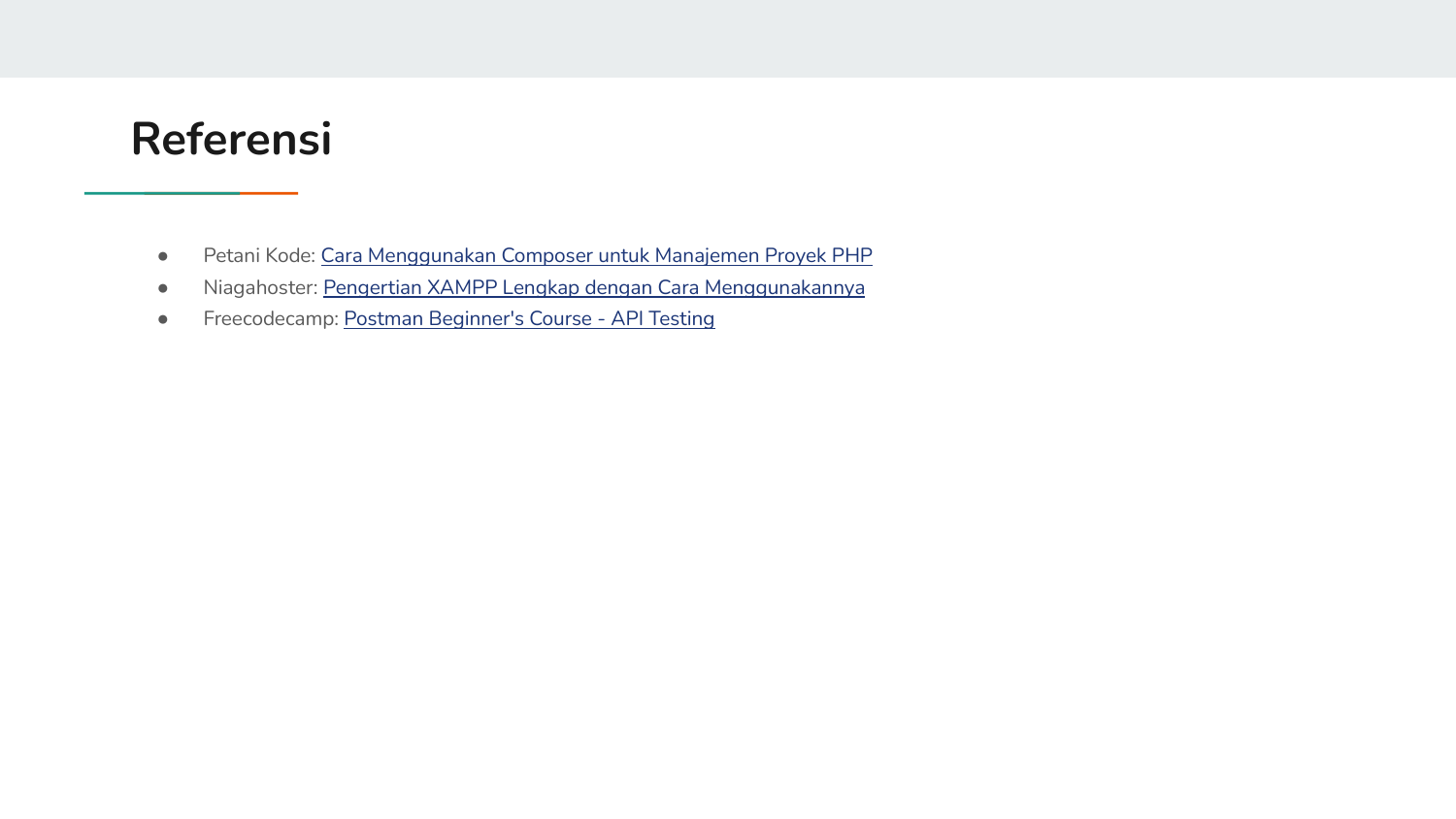

# Referensi
Petani Kode: Cara Menggunakan Composer untuk Manajemen Proyek PHP
Niagahoster: Pengertian XAMPP Lengkap dengan Cara Menggunakannya
Freecodecamp: Postman Beginner's Course - API Testing